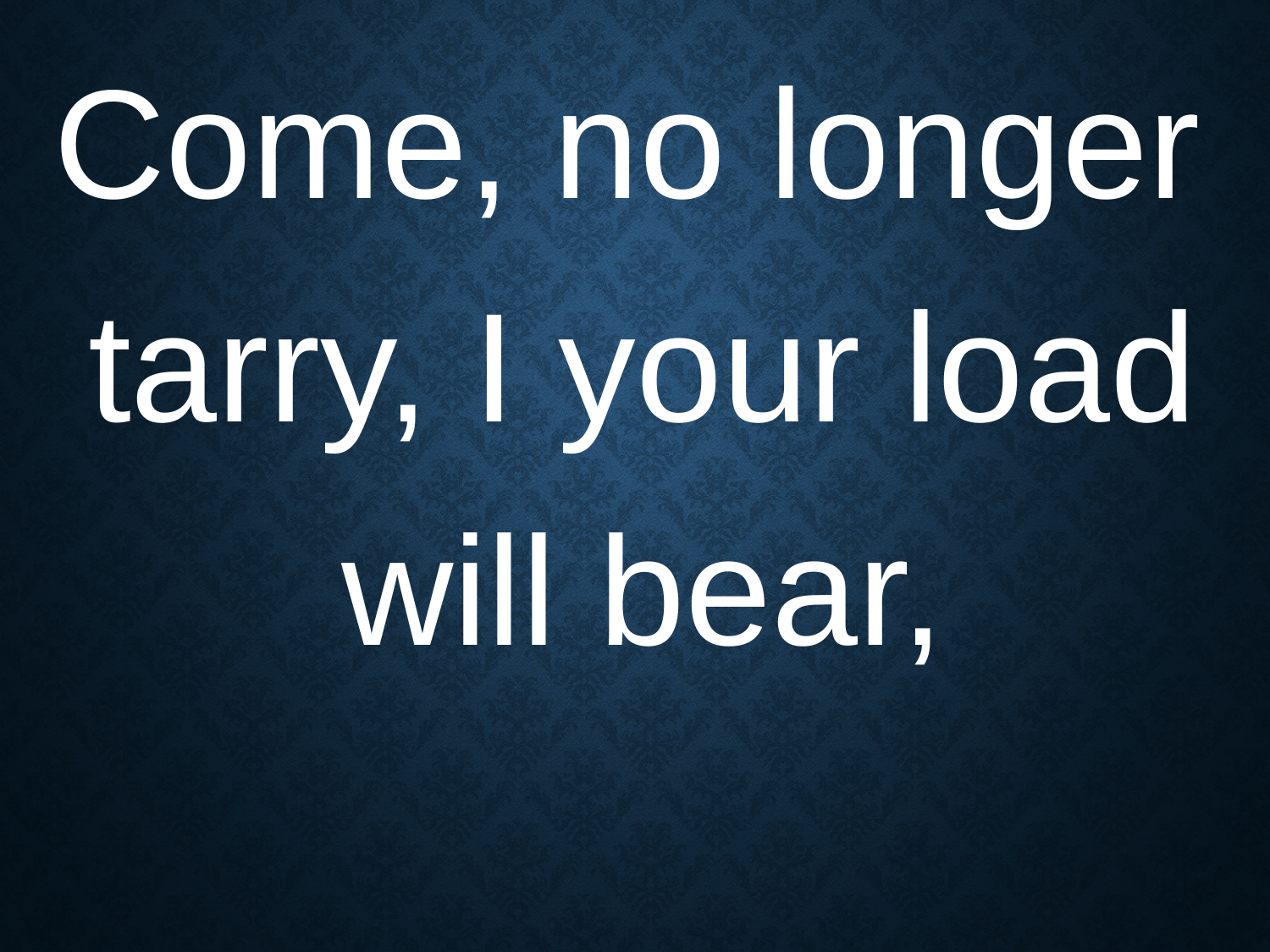

Come, no longer tarry, I your load will bear,